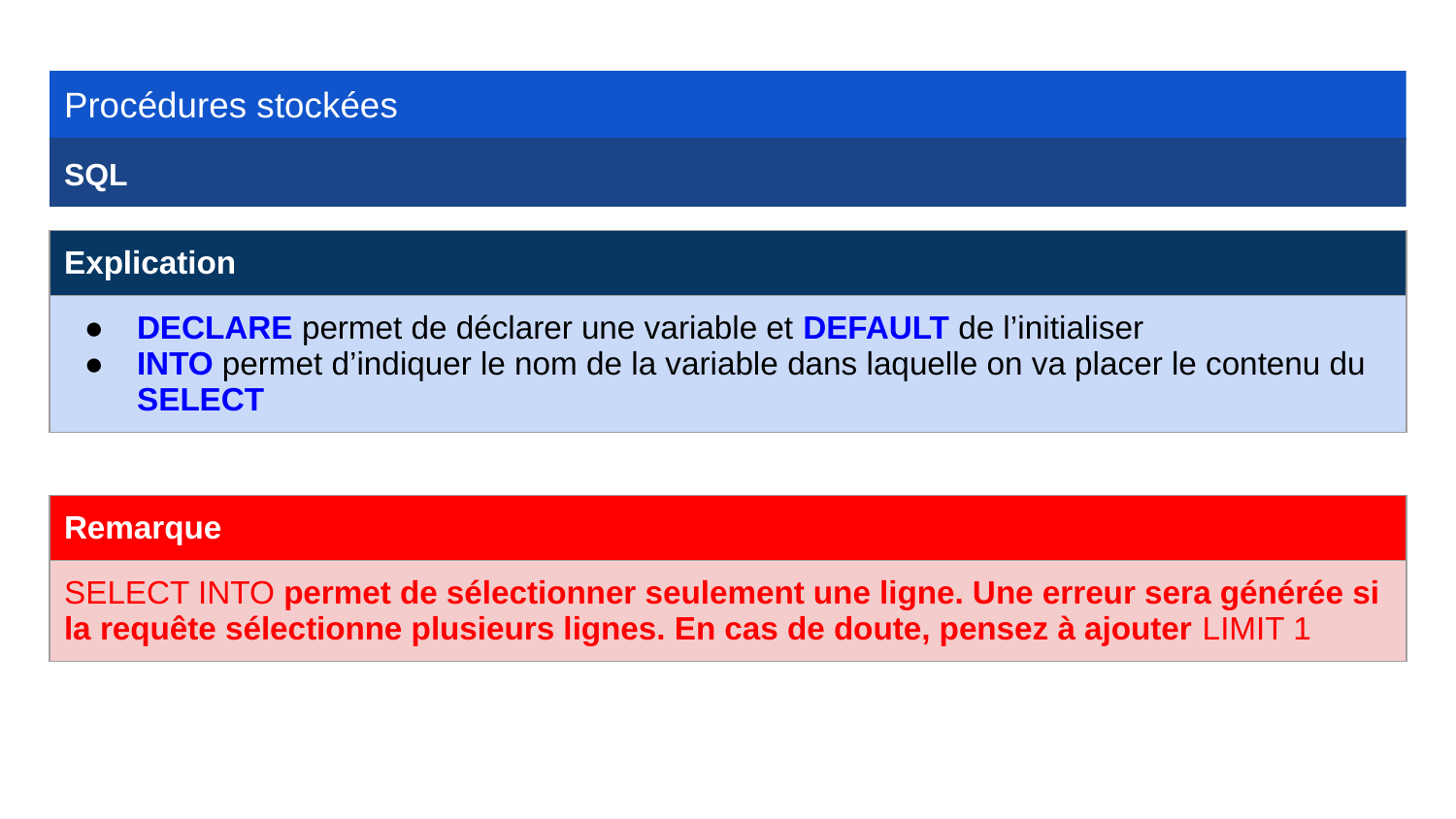

Procédures stockées
SQL
| Explication |
| --- |
| DECLARE permet de déclarer une variable et DEFAULT de l’initialiser INTO permet d’indiquer le nom de la variable dans laquelle on va placer le contenu du SELECT |
| Remarque |
| --- |
| SELECT INTO permet de sélectionner seulement une ligne. Une erreur sera générée si la requête sélectionne plusieurs lignes. En cas de doute, pensez à ajouter LIMIT 1 |